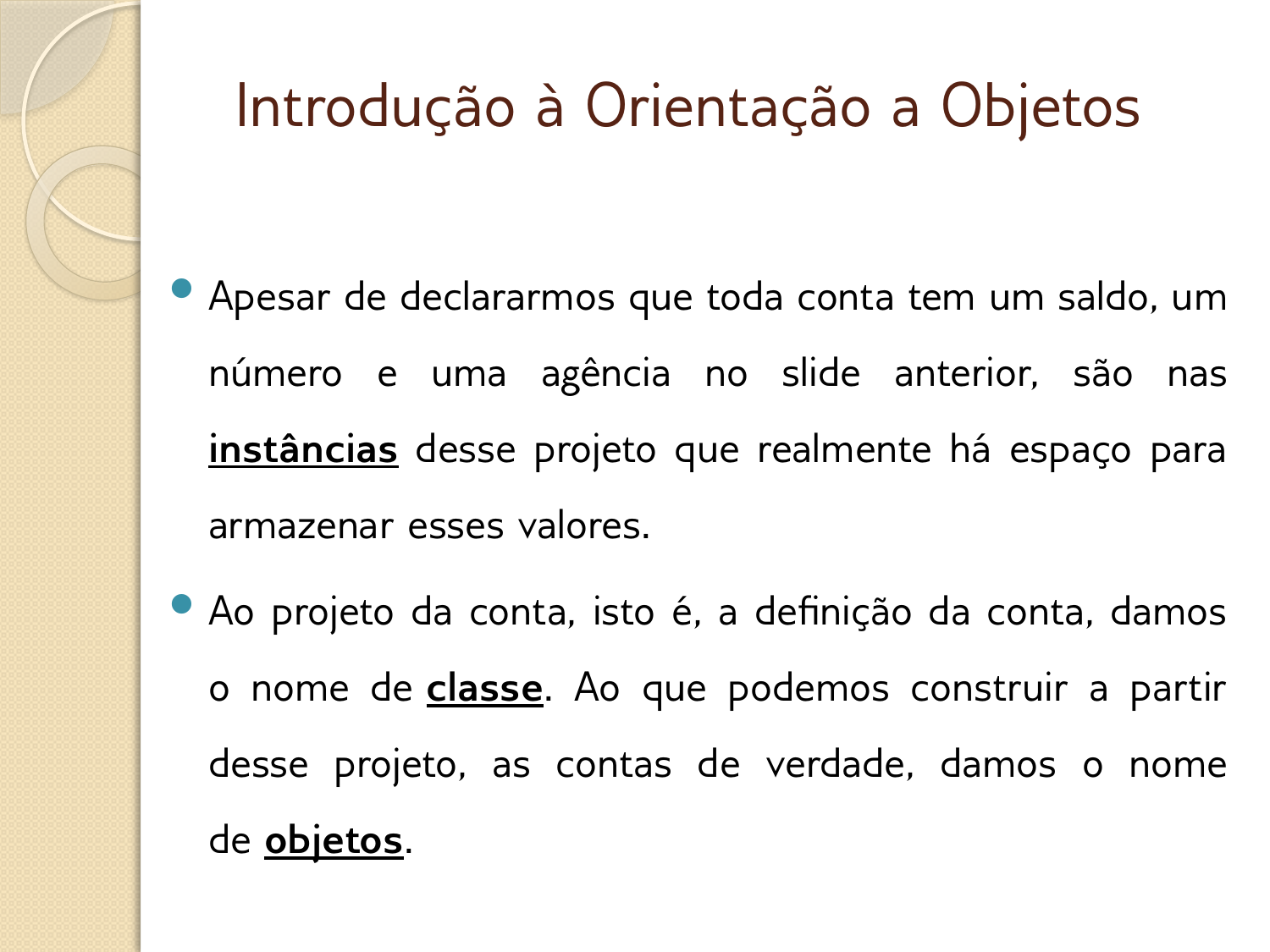

# Introdução à Orientação a Objetos
Apesar de declararmos que toda conta tem um saldo, um número e uma agência no slide anterior, são nas instâncias desse projeto que realmente há espaço para armazenar esses valores.
Ao projeto da conta, isto é, a definição da conta, damos o nome de classe. Ao que podemos construir a partir desse projeto, as contas de verdade, damos o nome de objetos.